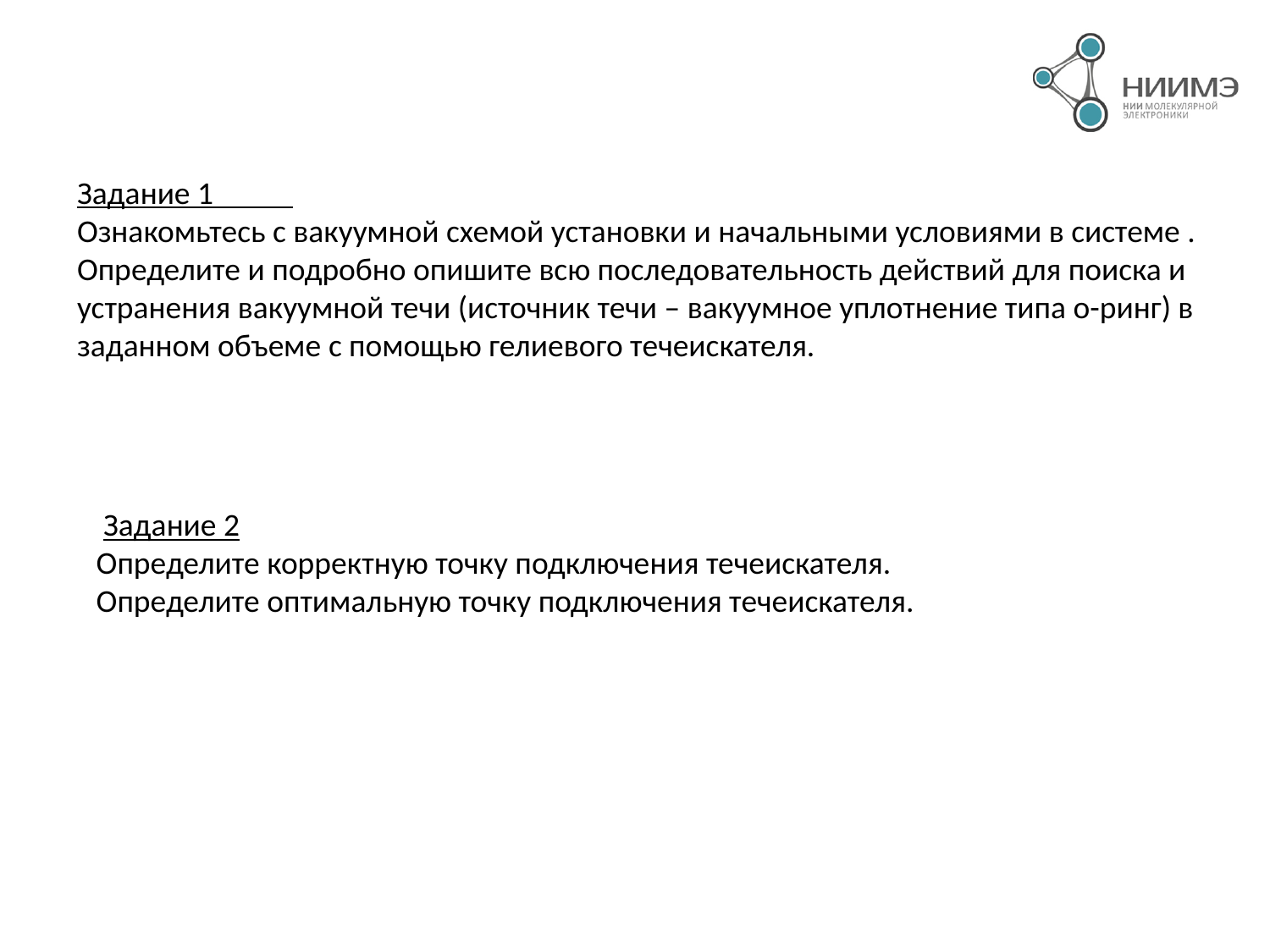

Задание 1
Ознакомьтесь с вакуумной схемой установки и начальными условиями в системе .
Определите и подробно опишите всю последовательность действий для поиска и устранения вакуумной течи (источник течи – вакуумное уплотнение типа о-ринг) в заданном объеме c помощью гелиевого течеискателя.
 Задание 2
Определите корректную точку подключения течеискателя.
Определите оптимальную точку подключения течеискателя.